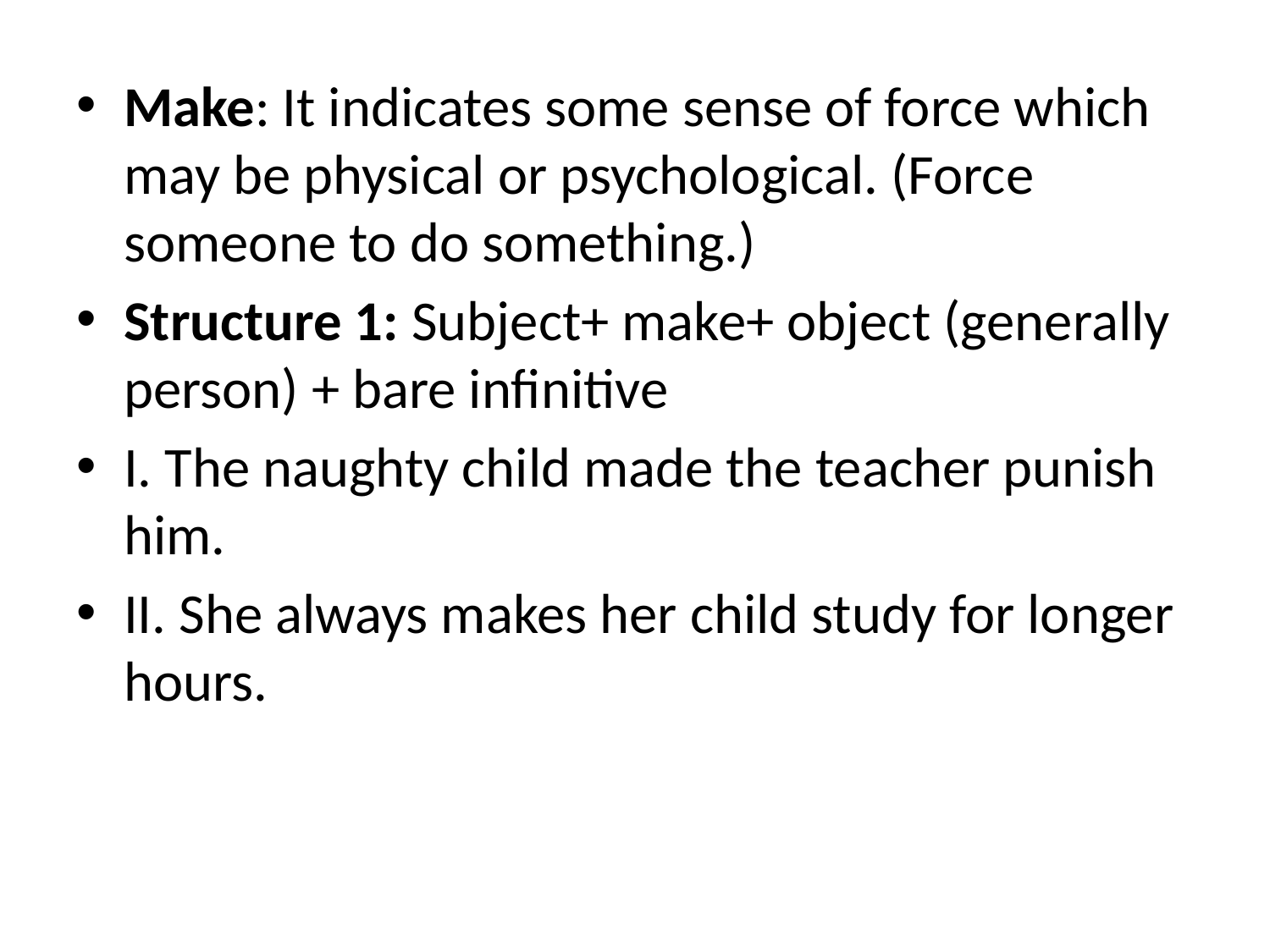

Make: It indicates some sense of force which may be physical or psychological. (Force someone to do something.)
Structure 1: Subject+ make+ object (generally person) + bare infinitive
I. The naughty child made the teacher punish him.
II. She always makes her child study for longer hours.